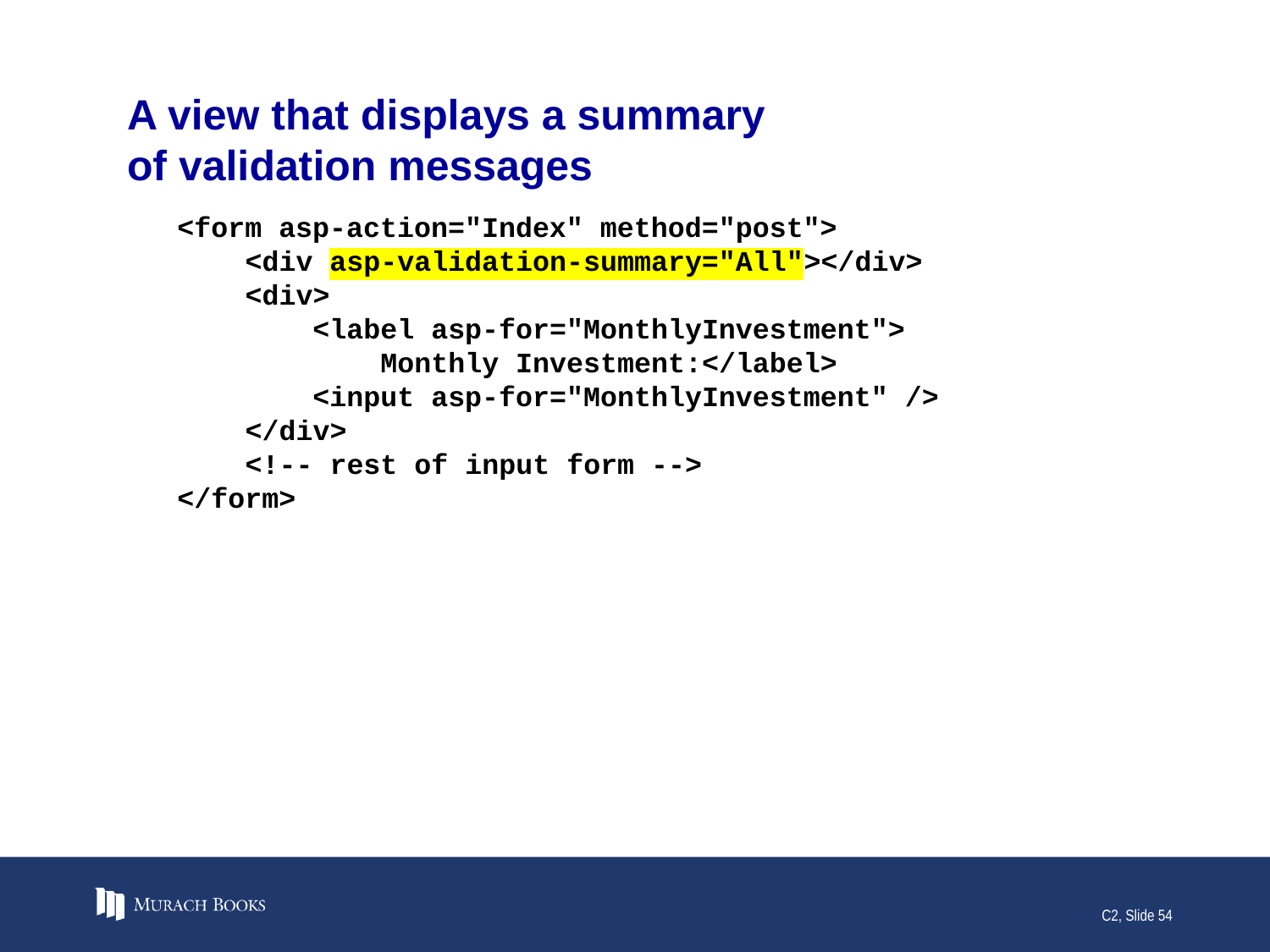

# A view that displays a summary of validation messages
<form asp-action="Index" method="post">
    <div asp-validation-summary="All"></div>
    <div>
        <label asp-for="MonthlyInvestment">
            Monthly Investment:</label>
        <input asp-for="MonthlyInvestment" />
    </div>
    <!-- rest of input form -->
</form>

C2, Slide 54